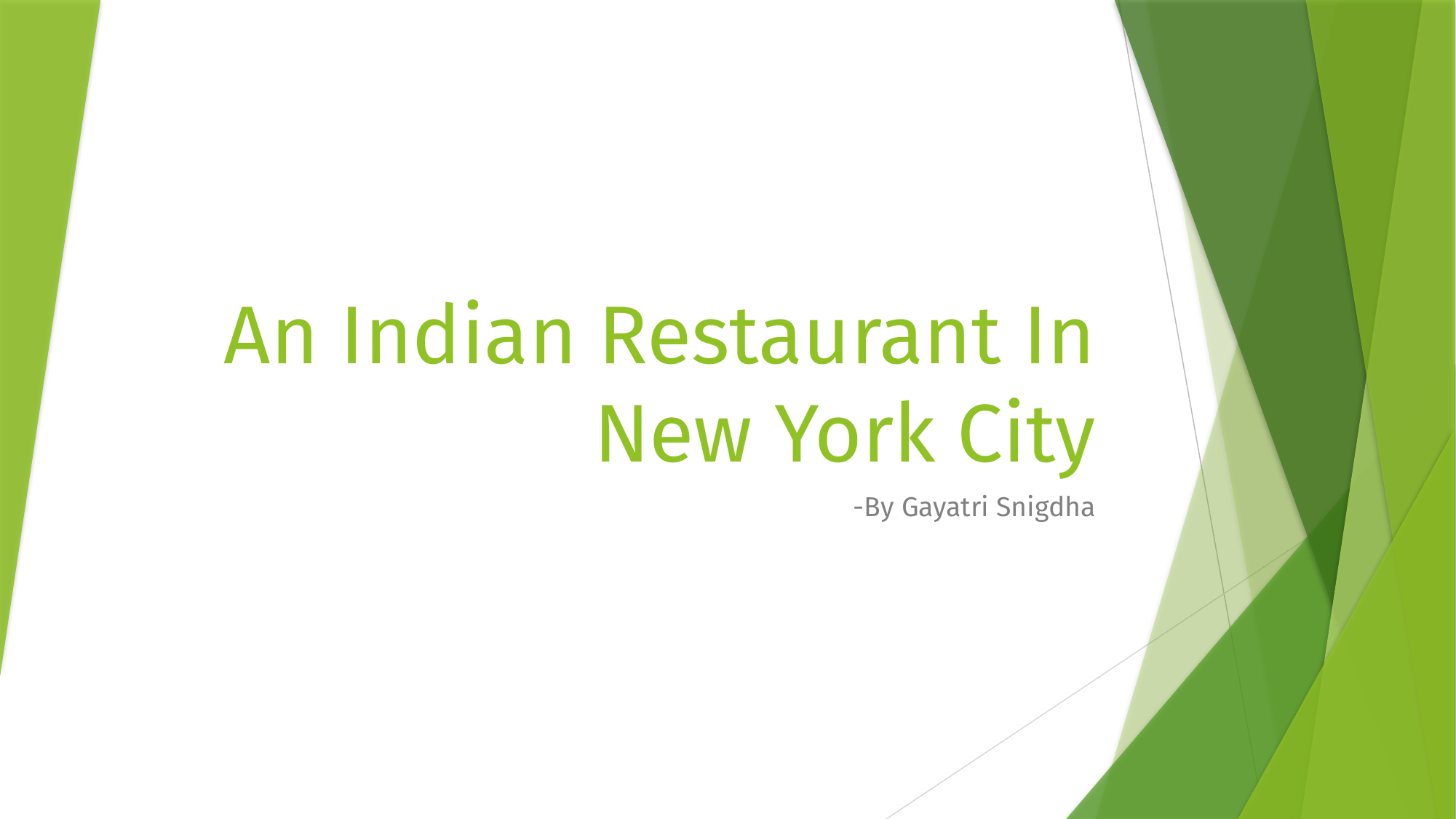

# An Indian Restaurant In New York City
-By Gayatri Snigdha